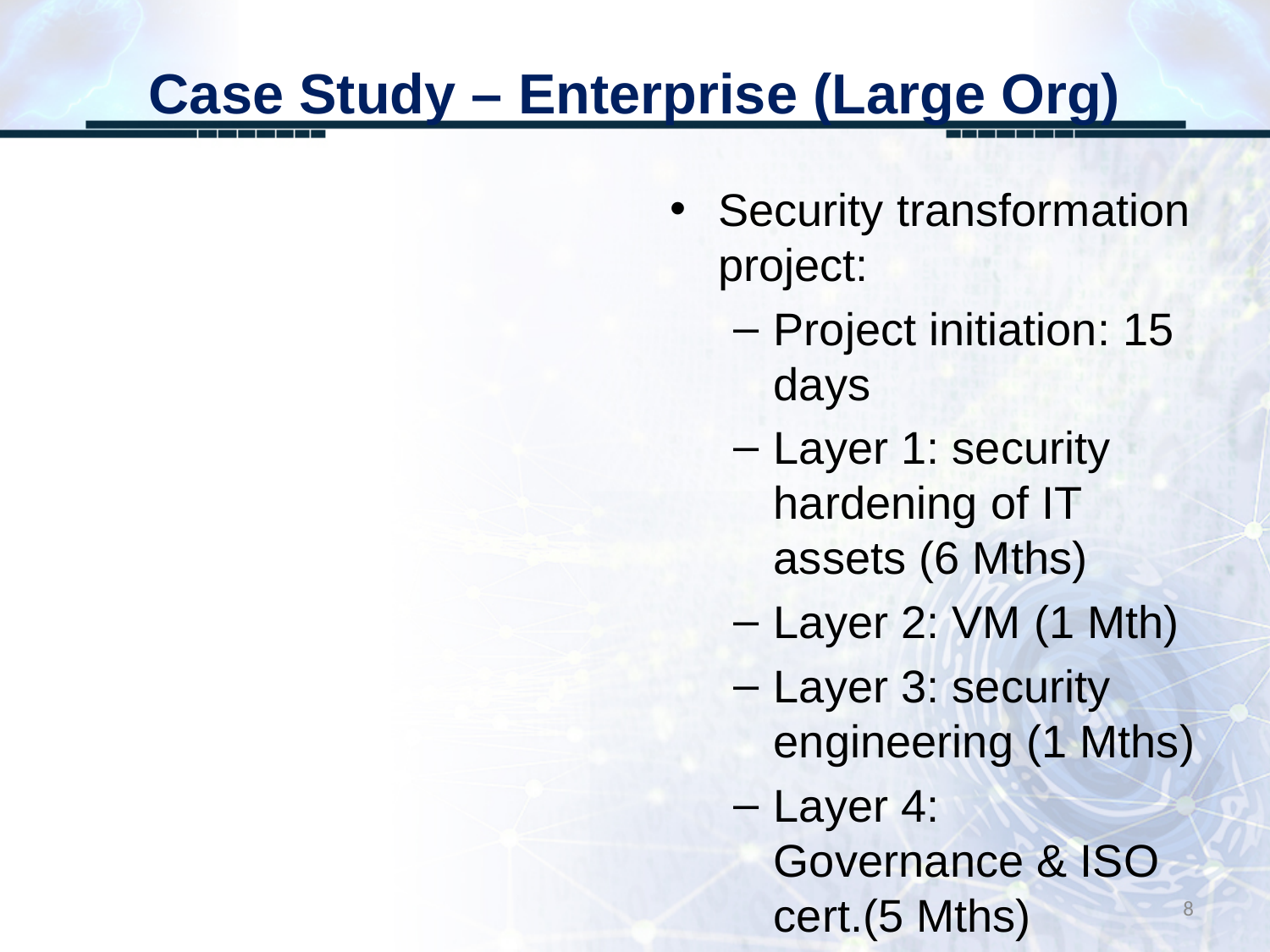

# Case Study – Enterprise (Large Org)
Security transformation project:
Project initiation: 15 days
Layer 1: security hardening of IT assets (6 Mths)
Layer 2: VM (1 Mth)
Layer 3: security engineering (1 Mths)
Layer 4: Governance & ISO cert.(5 Mths)
8